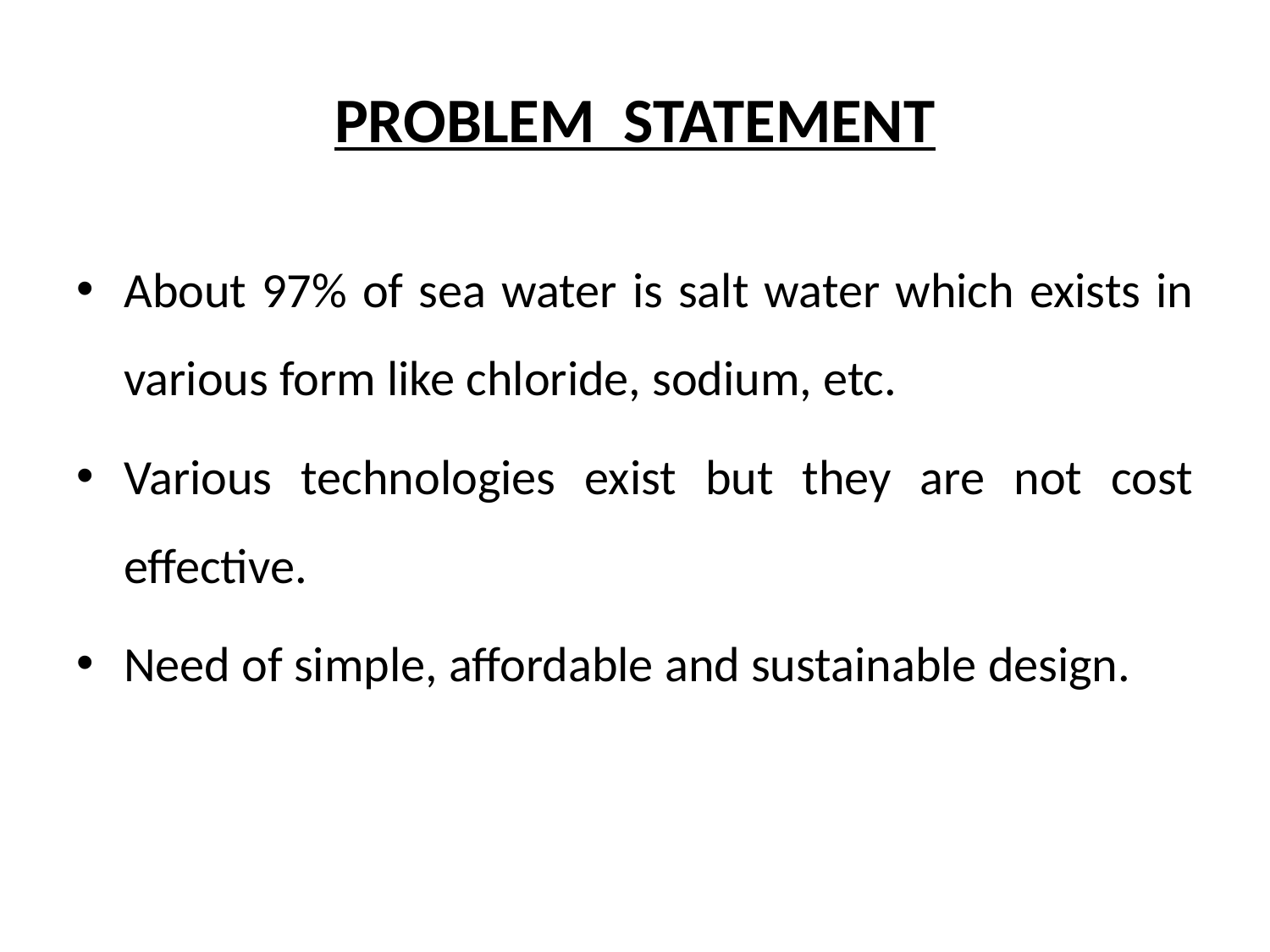

# PROBLEM  STATEMENT
About 97% of sea water is salt water which exists in various form like chloride, sodium, etc.
Various technologies exist but they are not cost effective.
Need of simple, affordable and sustainable design.